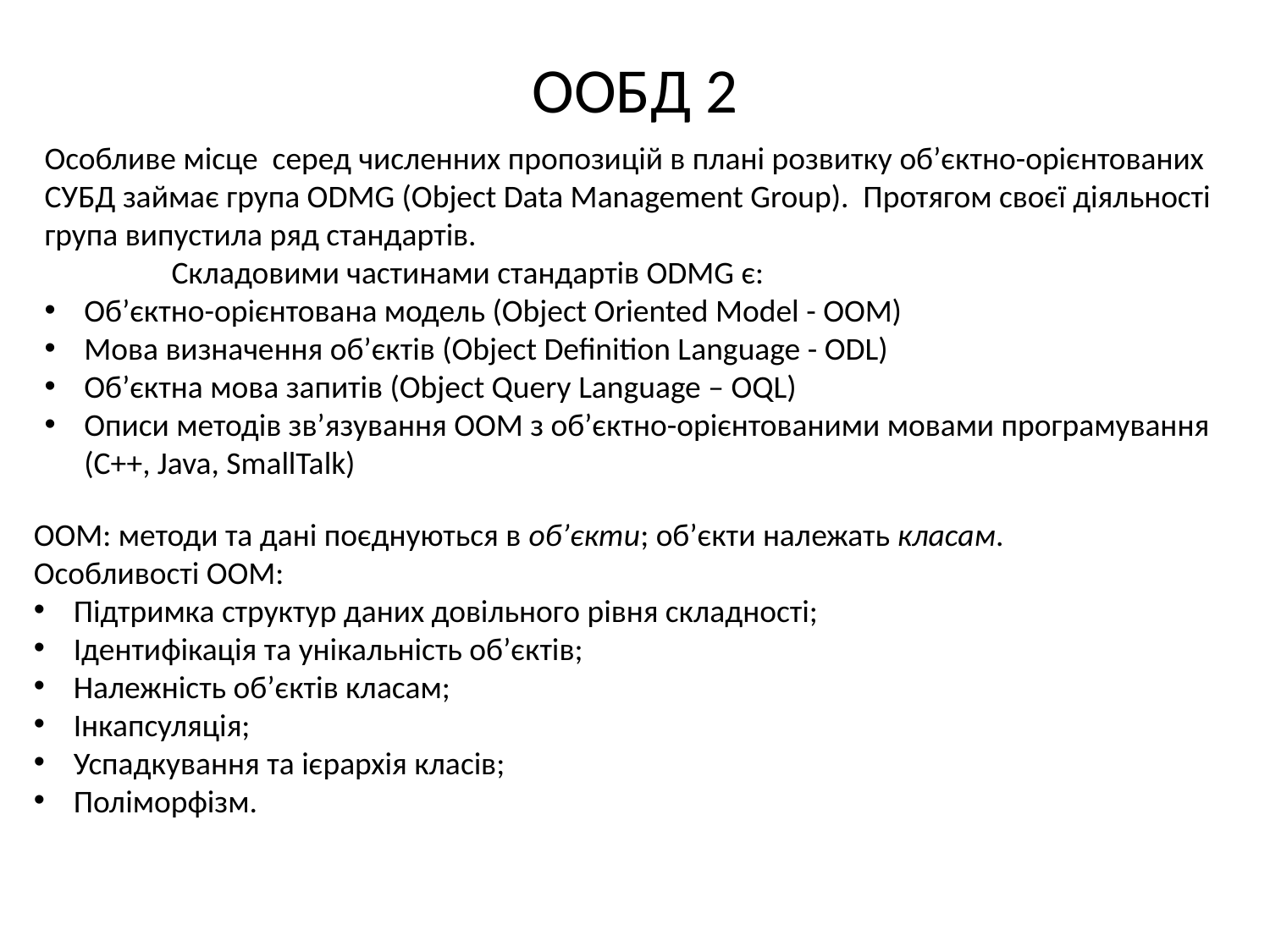

# ООБД 2
Особливе місце  серед численних пропозицій в плані розвитку об’єктно-орієнтованих СУБД займає група ODMG (Object Data Management Group).  Протягом своєї діяльності група випустила ряд стандартів.
	Складовими частинами стандартів ODMG є:
Об’єктно-орієнтована модель (Object Oriented Model - OOM)
Мова визначення об’єктів (Object Definition Language - ODL)
Об’єктна мова запитів (Object Query Language – OQL)
Описи методів зв’язування ООМ з об’єктно-орієнтованими мовами програмування (C++, Java, SmallTalk)
ООМ: методи та дані поєднуються в об’єкти; об’єкти належать класам.
Особливості ООМ:
Підтримка структур даних довільного рівня складності;
Ідентифікація та унікальність об’єктів;
Належність об’єктів класам;
Інкапсуляція;
Успадкування та ієрархія класів;
Поліморфізм.